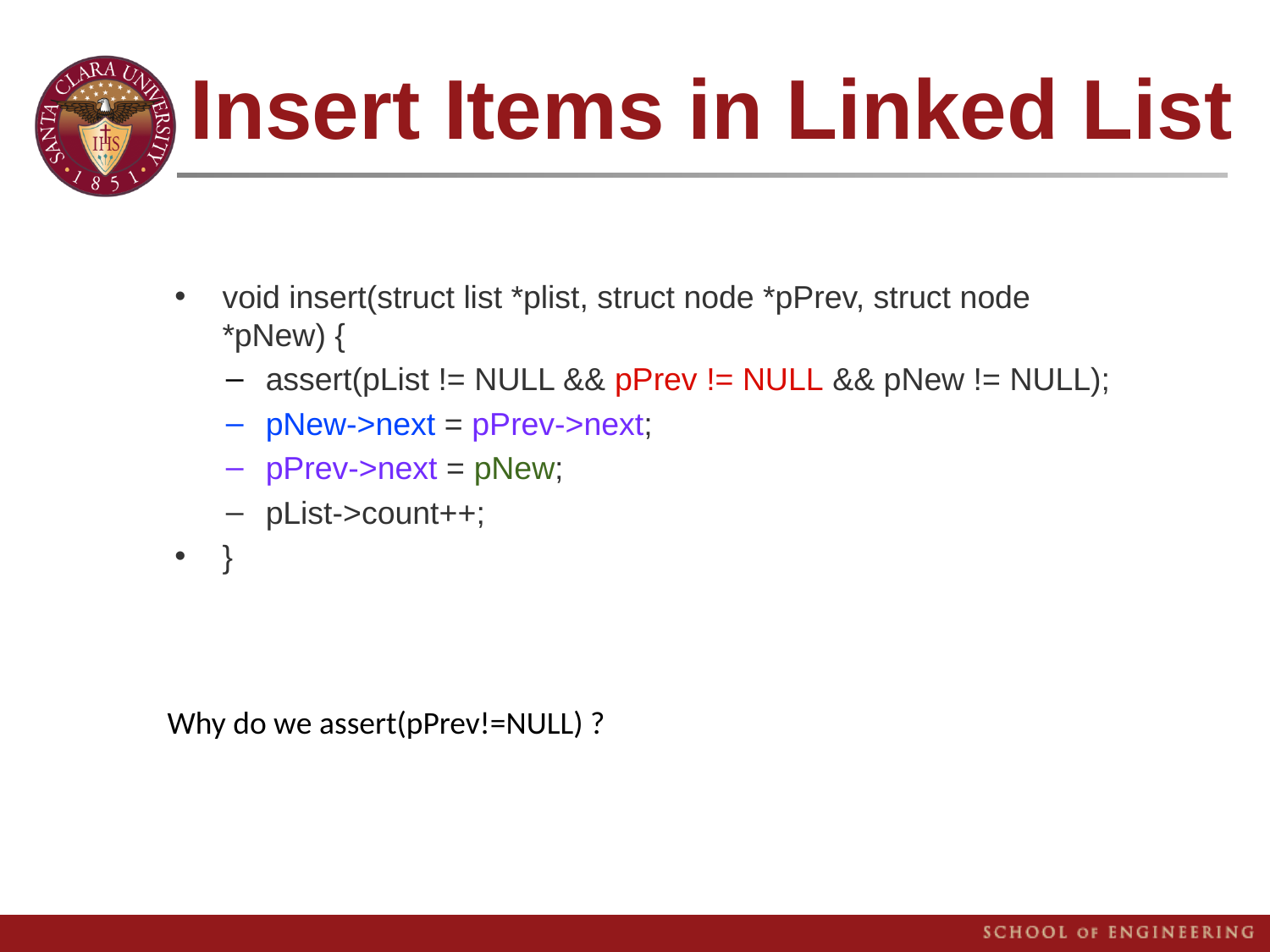

# Insert Items in Linked List
void insert(struct list *plist, struct node *pPrev, struct node *pNew) {
assert(pList != NULL && pPrev != NULL && pNew != NULL);
pNew->next = pPrev->next;
pPrev->next = pNew;
pList->count++;
}
Why do we assert(pPrev!=NULL) ?